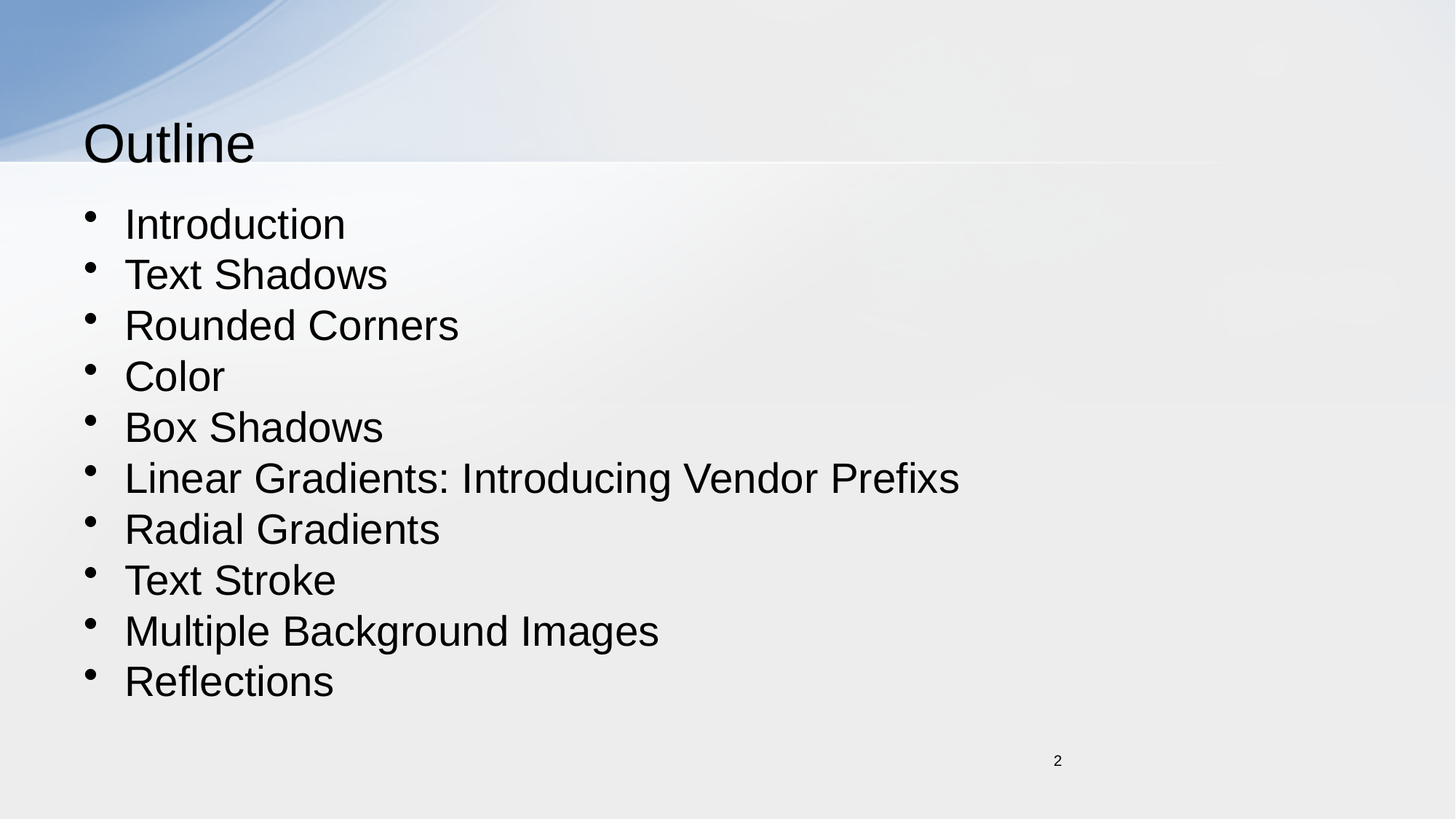

# Outline
Introduction
Text Shadows
Rounded Corners
Color
Box Shadows
Linear Gradients: Introducing Vendor Prefixs
Radial Gradients
Text Stroke
Multiple Background Images
Reflections
2